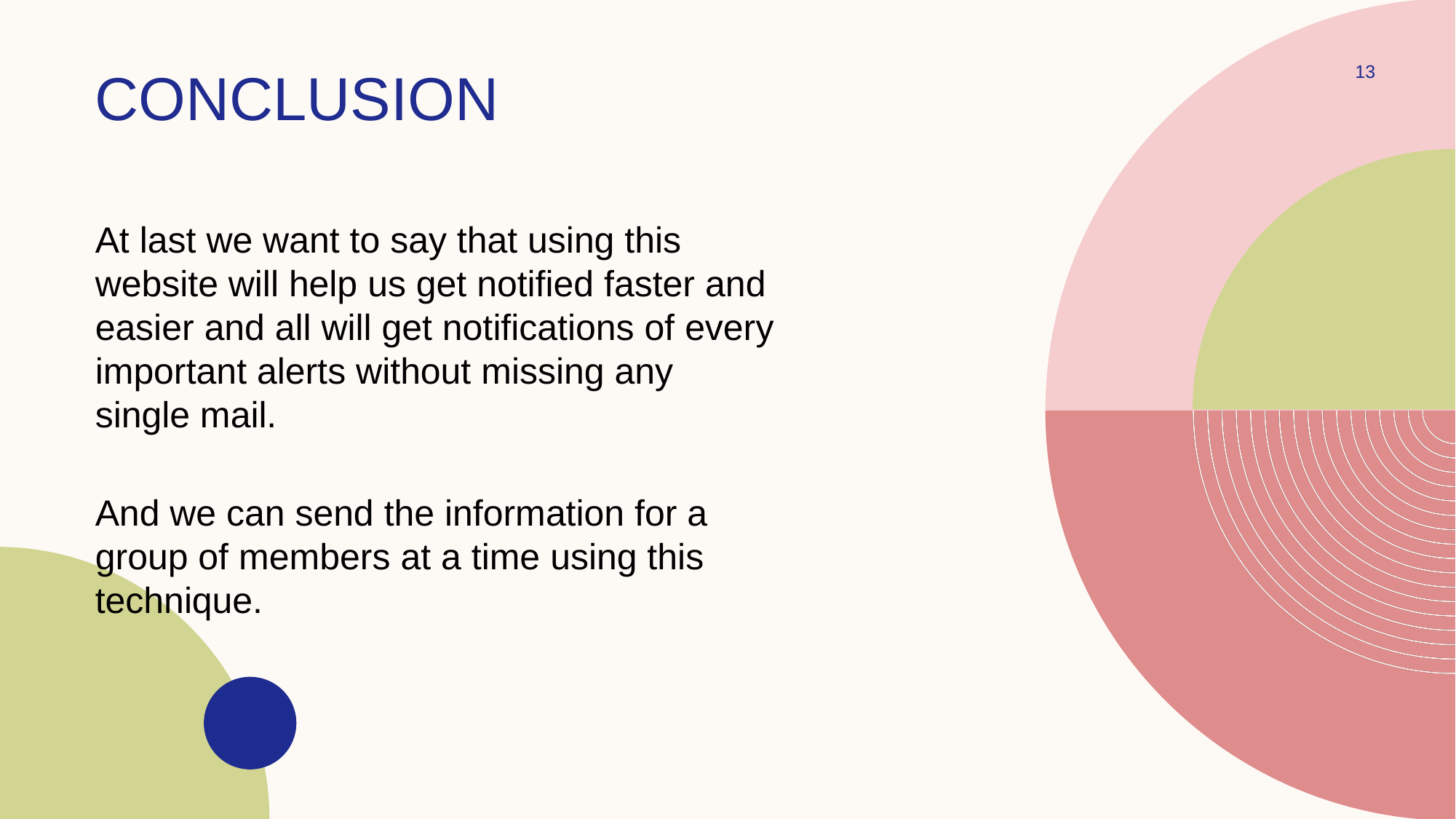

CONCLUSION
13
At last we want to say that using this website will help us get notified faster and easier and all will get notifications of every important alerts without missing any single mail.

And we can send the information for a group of members at a time using this technique.